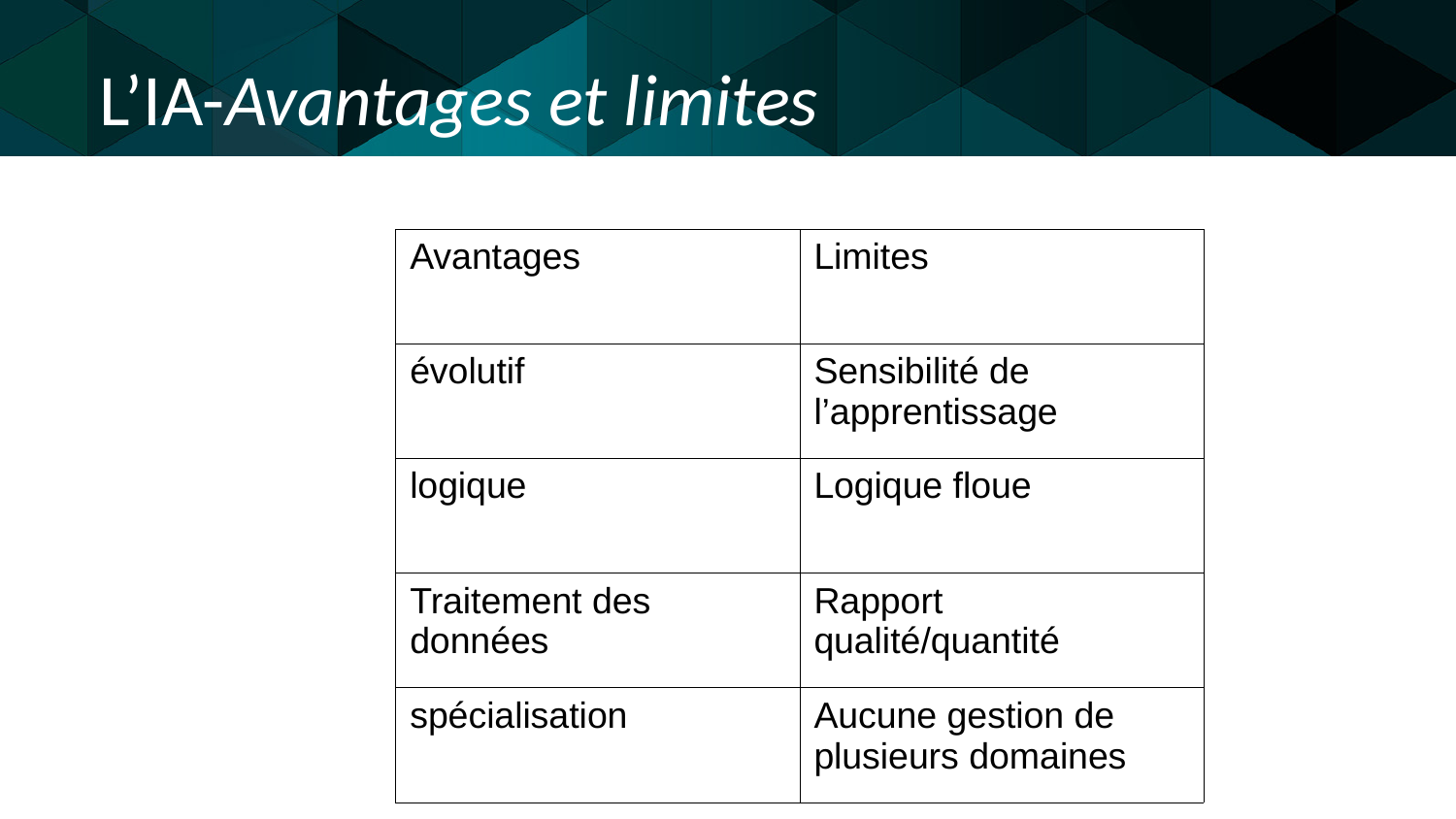

L’IA-Avantages et limites
| Avantages | Limites |
| --- | --- |
| évolutif | Sensibilité de l’apprentissage |
| logique | Logique floue |
| Traitement des données | Rapport qualité/quantité |
| spécialisation | Aucune gestion de plusieurs domaines |